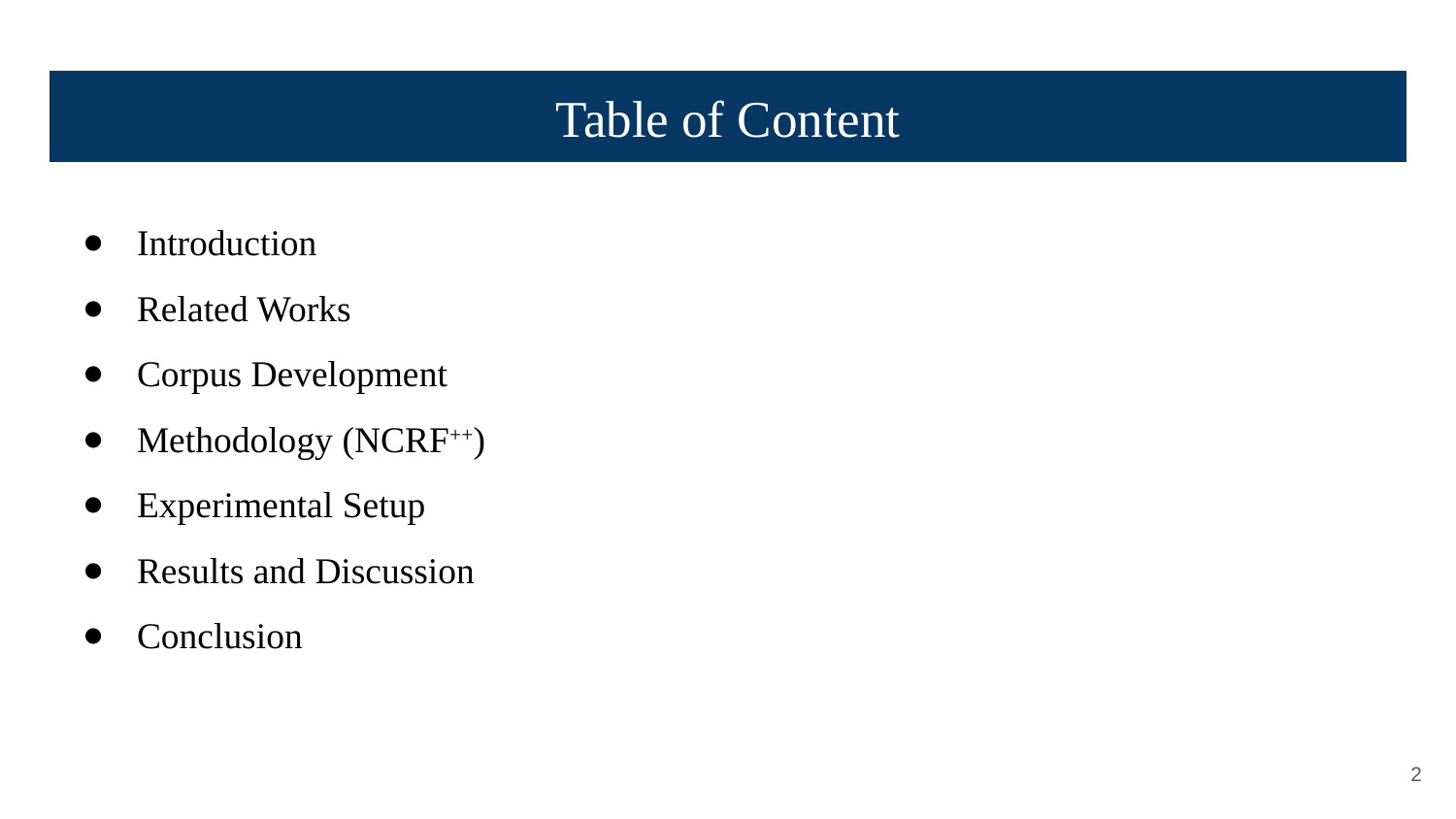

# Table of Content

Introduction
Related Works
Corpus Development
Methodology (NCRF++)
Experimental Setup
Results and Discussion
Conclusion

2